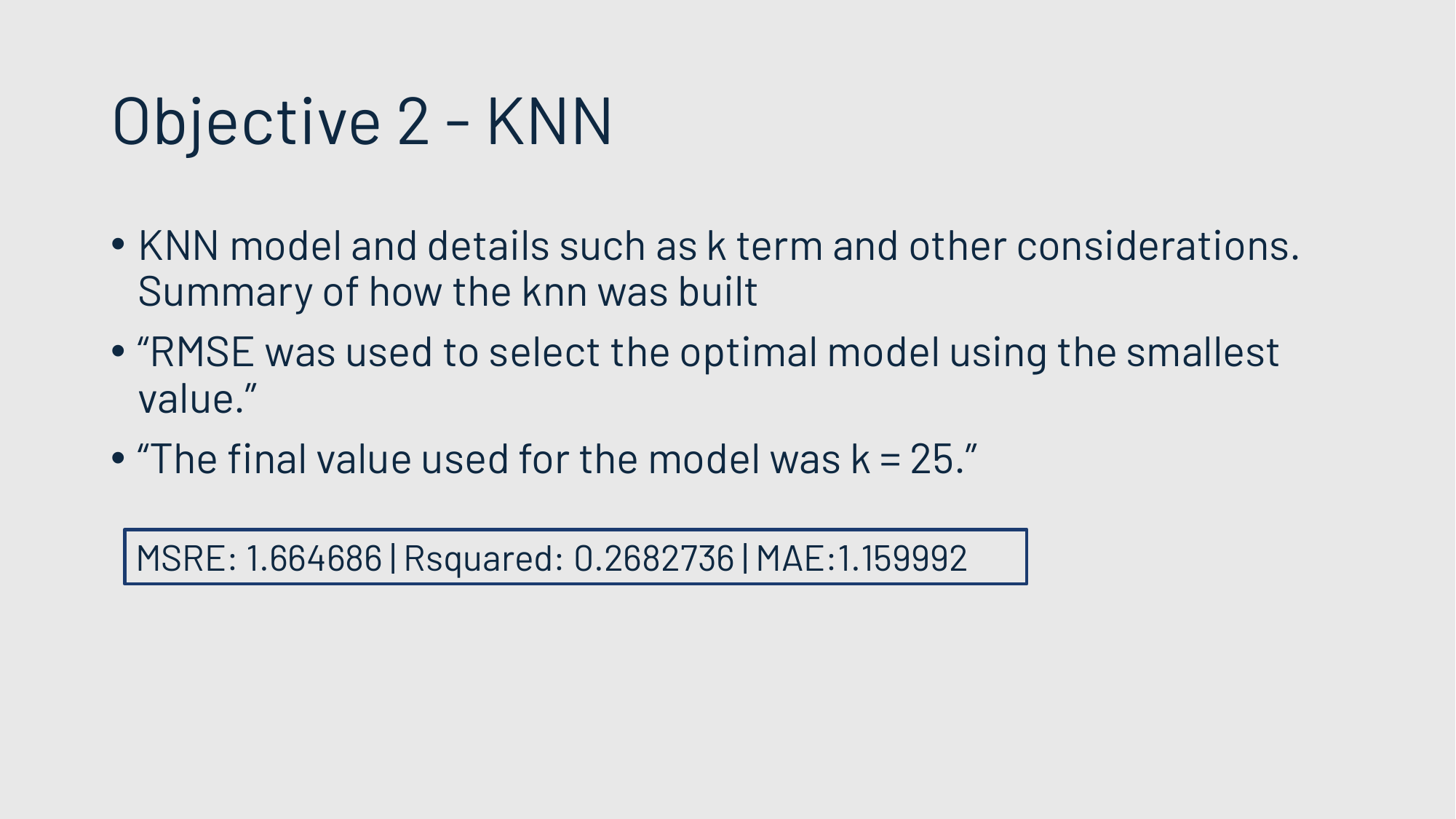

# Objective 2 - KNN
KNN model and details such as k term and other considerations. Summary of how the knn was built
“RMSE was used to select the optimal model using the smallest value.”
“The final value used for the model was k = 25.”
MSRE: 1.664686 | Rsquared: 0.2682736 | MAE:1.159992